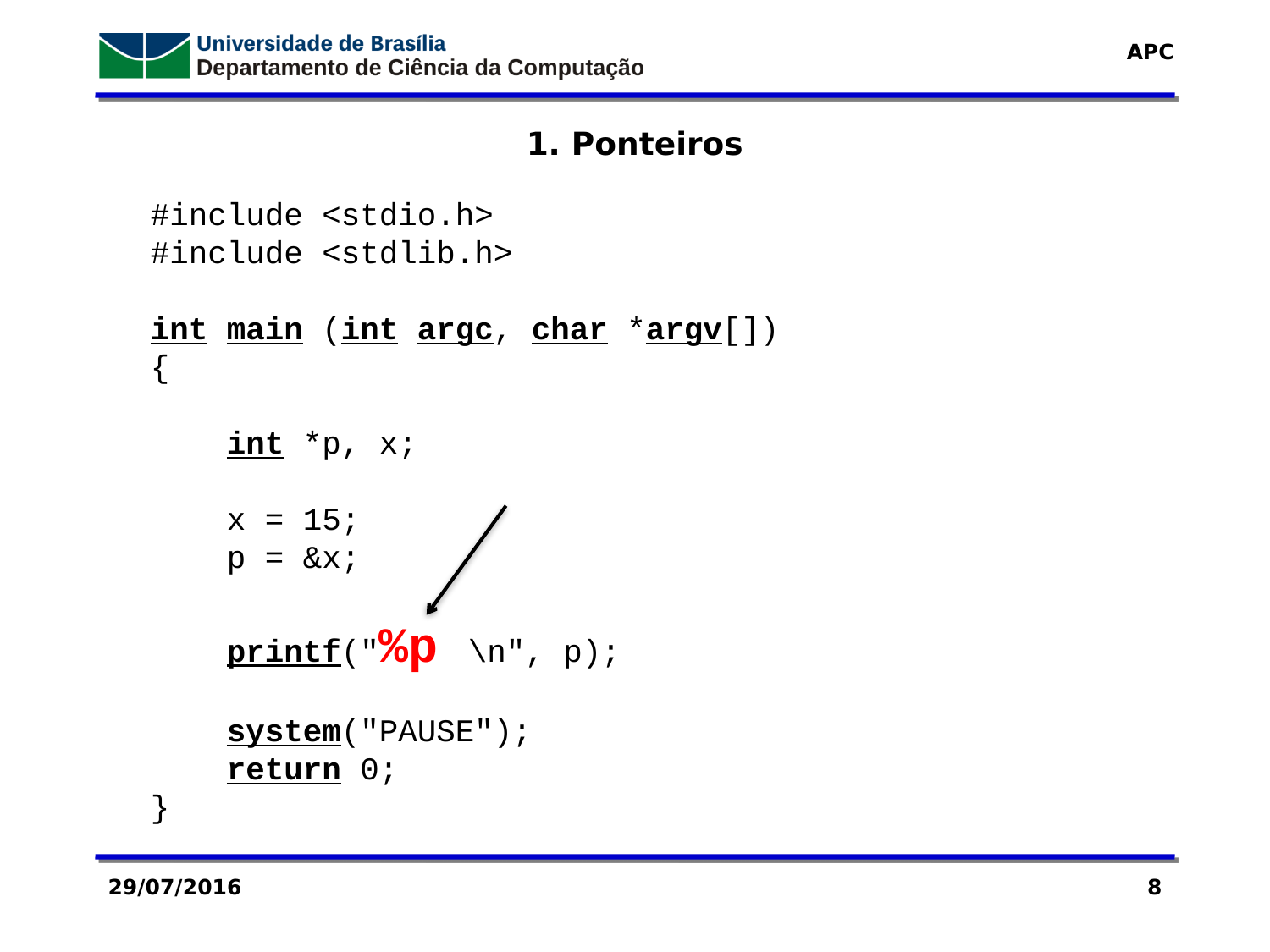

1. Ponteiros
#include <stdio.h>
#include <stdlib.h>

int main (int argc, char *argv[])
{

    int *p, x;

    x = 15;
    p = &x;

    printf("%p \n", p);

    system("PAUSE");
    return 0;
}
29/07/2016
8